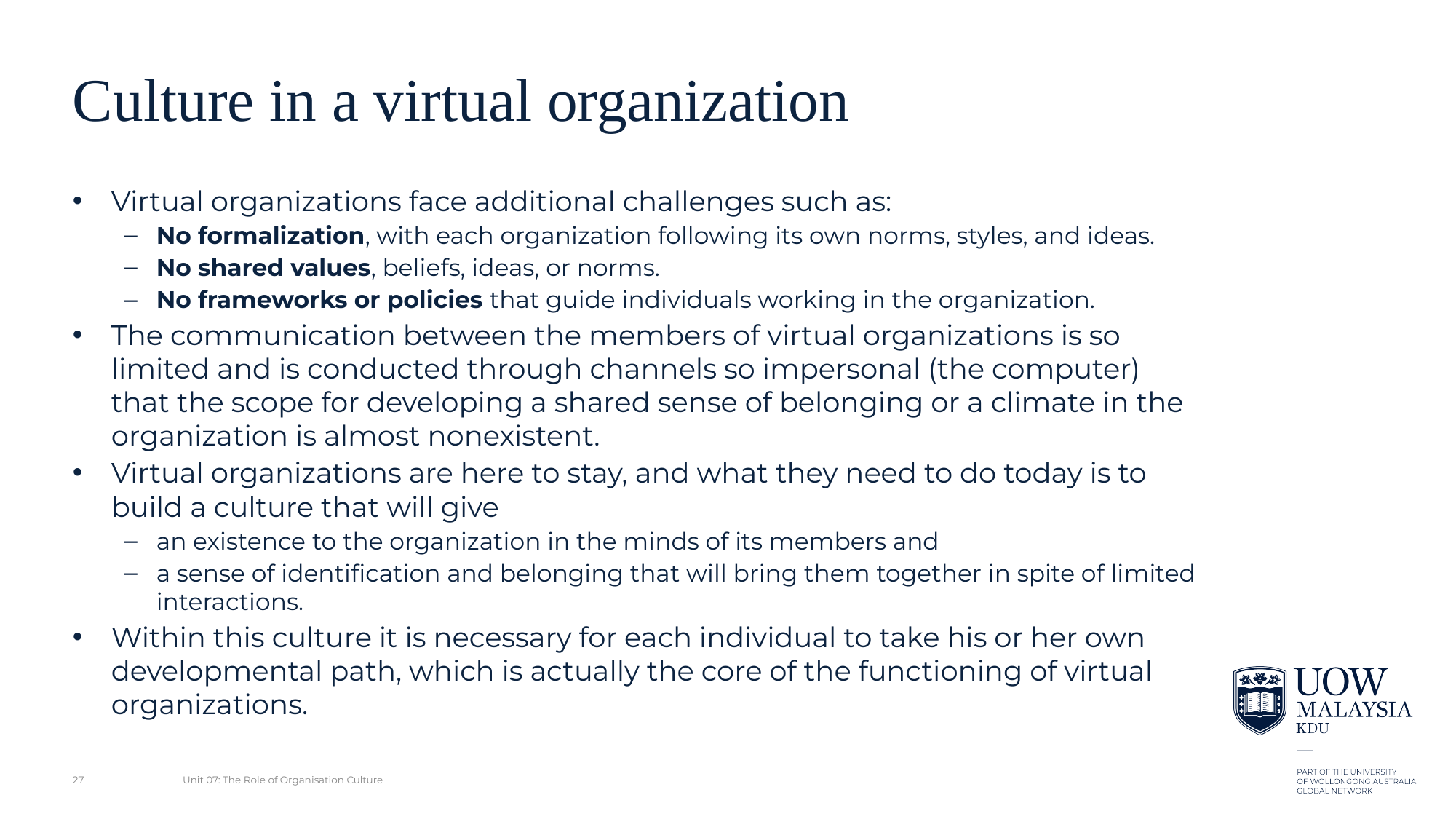

# Culture in a virtual organization
Virtual organizations face additional challenges such as:
No formalization, with each organization following its own norms, styles, and ideas.
No shared values, beliefs, ideas, or norms.
No frameworks or policies that guide individuals working in the organization.
The communication between the members of virtual organizations is so limited and is conducted through channels so impersonal (the computer) that the scope for developing a shared sense of belonging or a climate in the organization is almost nonexistent.
Virtual organizations are here to stay, and what they need to do today is to build a culture that will give
an existence to the organization in the minds of its members and
a sense of identiﬁcation and belonging that will bring them together in spite of limited interactions.
Within this culture it is necessary for each individual to take his or her own developmental path, which is actually the core of the functioning of virtual organizations.
27
Unit 07: The Role of Organisation Culture